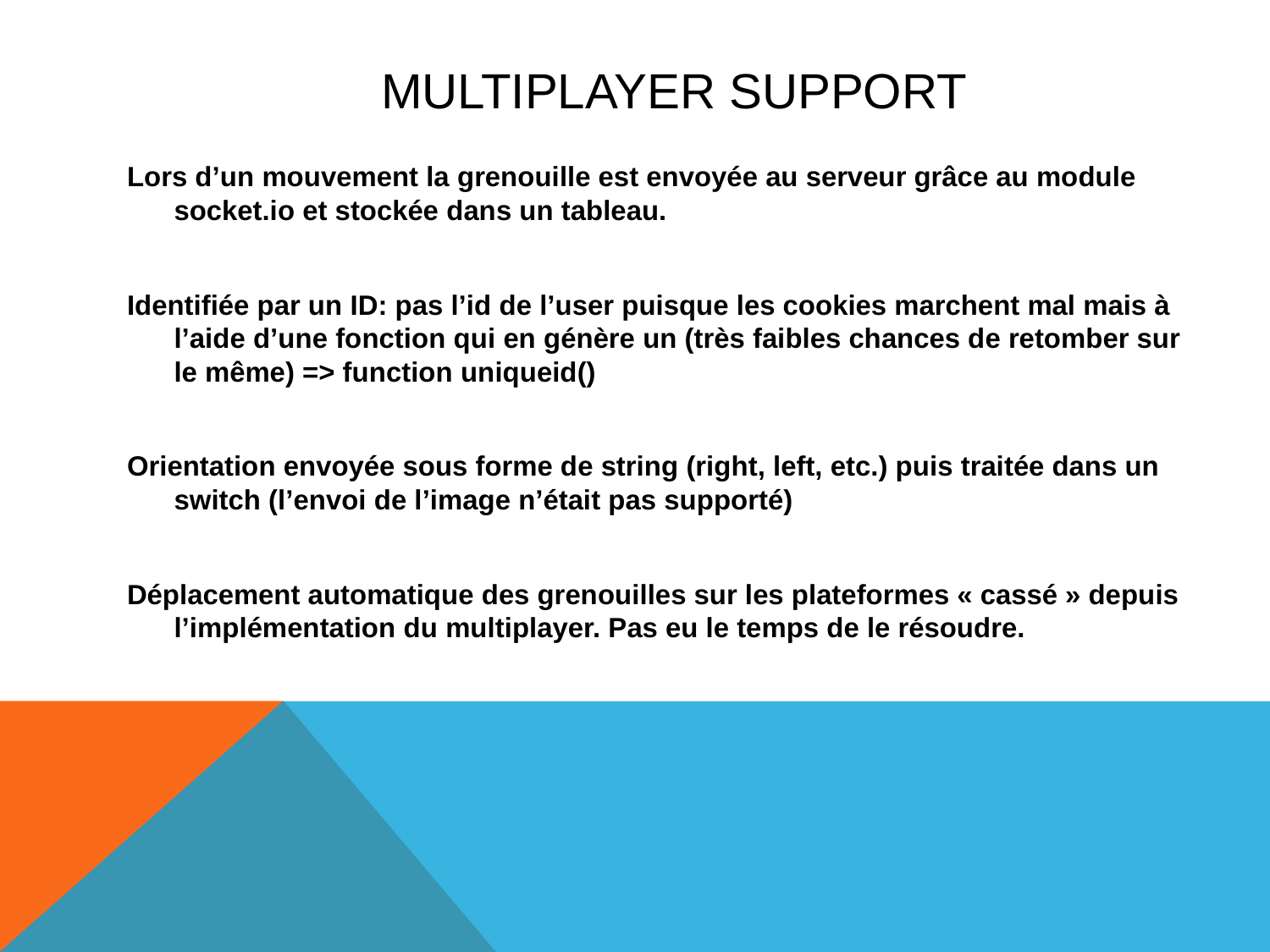

# Multiplayer support
Lors d’un mouvement la grenouille est envoyée au serveur grâce au module socket.io et stockée dans un tableau.

Identifiée par un ID: pas l’id de l’user puisque les cookies marchent mal mais à l’aide d’une fonction qui en génère un (très faibles chances de retomber sur le même) => function uniqueid()

Orientation envoyée sous forme de string (right, left, etc.) puis traitée dans un switch (l’envoi de l’image n’était pas supporté)

Déplacement automatique des grenouilles sur les plateformes « cassé » depuis l’implémentation du multiplayer. Pas eu le temps de le résoudre.